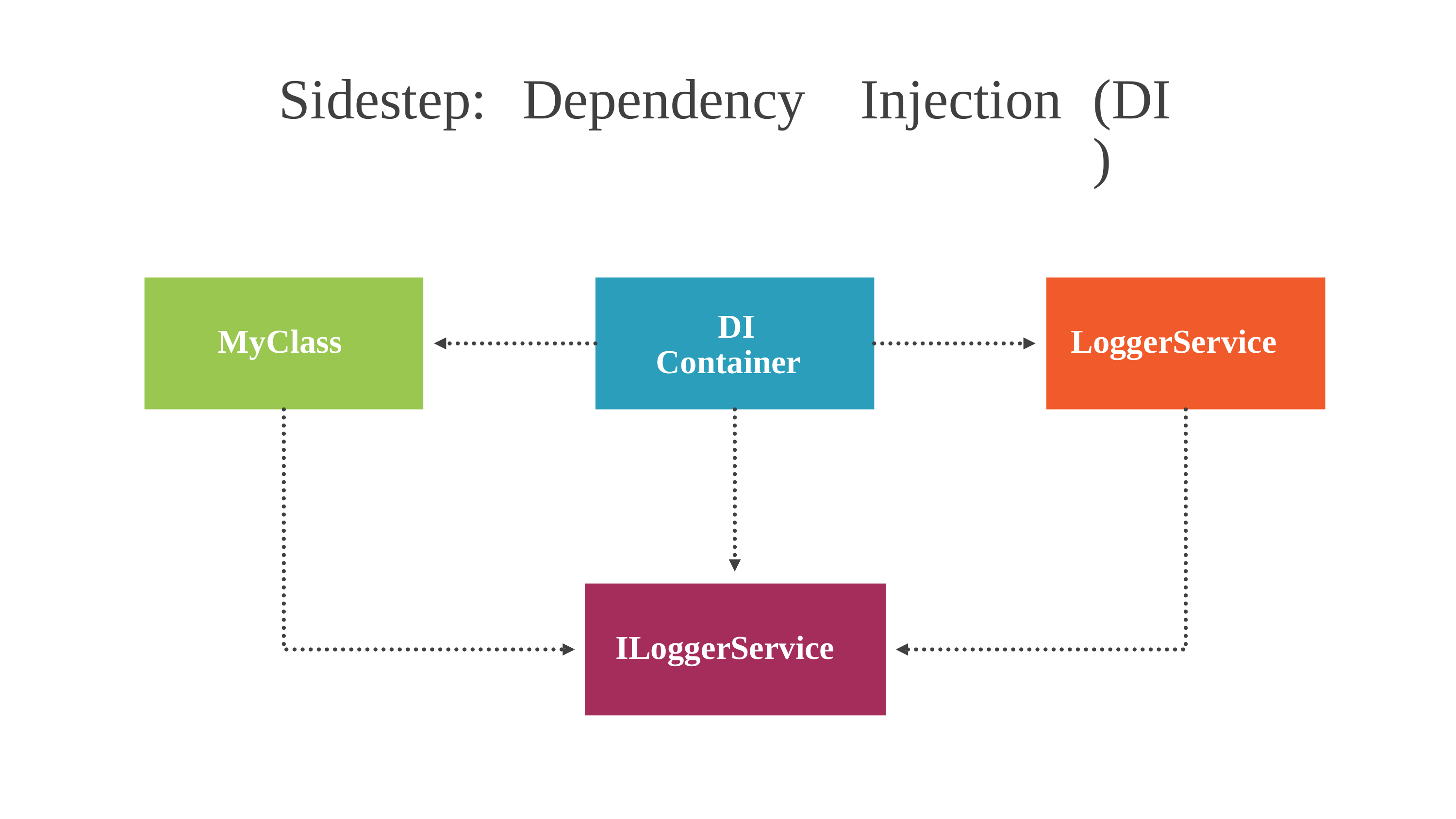

Sidestep:
Dependency
Injection
(DI)

MyClass

DI Container

LoggerService

ILoggerService